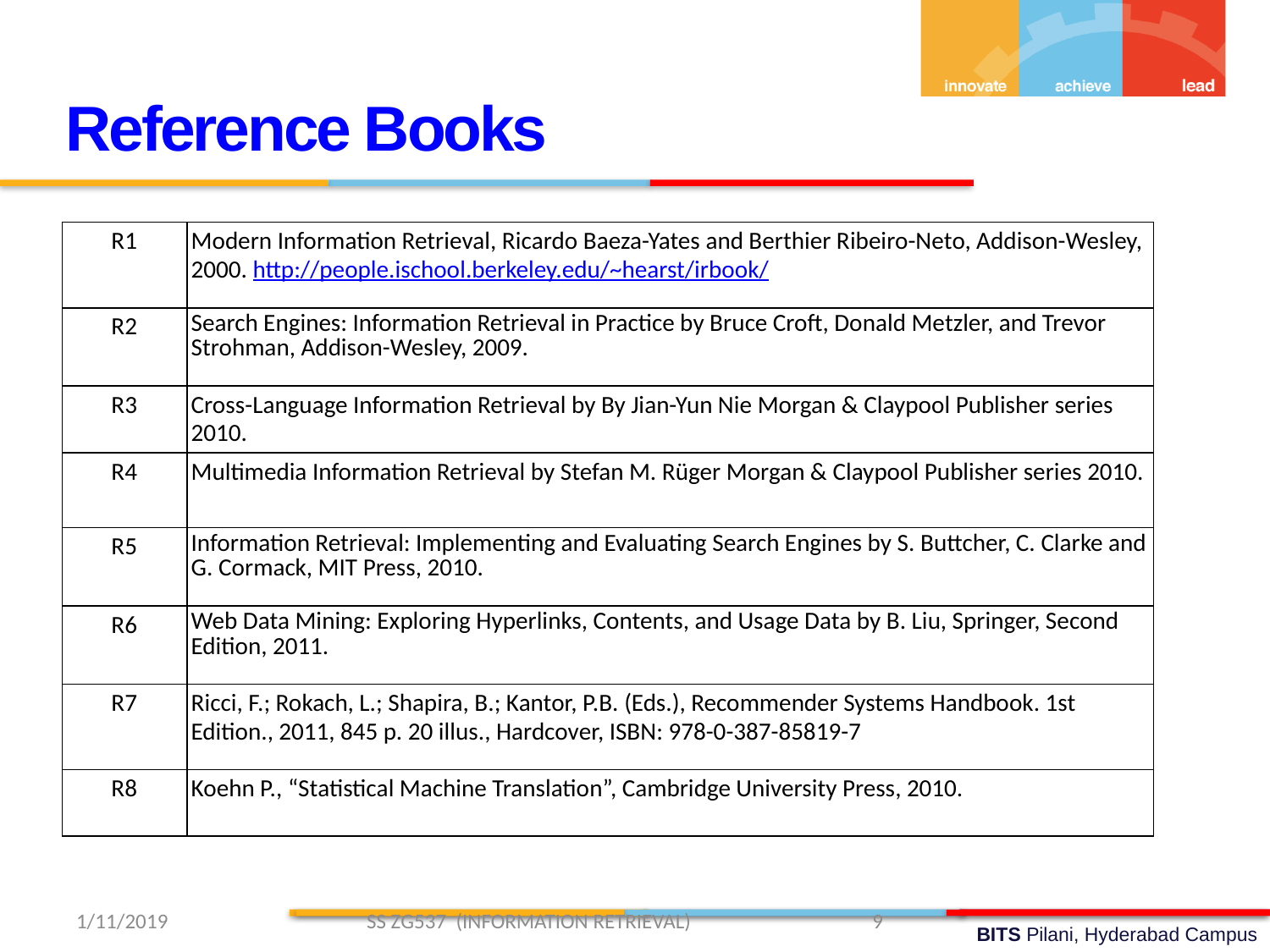

Reference Books
| R1 | Modern Information Retrieval, Ricardo Baeza-Yates and Berthier Ribeiro-Neto, Addison-Wesley, 2000. http://people.ischool.berkeley.edu/~hearst/irbook/ |
| --- | --- |
| R2 | Search Engines: Information Retrieval in Practice by Bruce Croft, Donald Metzler, and Trevor Strohman, Addison-Wesley, 2009. |
| R3 | Cross-Language Information Retrieval by By Jian-Yun Nie Morgan & Claypool Publisher series 2010. |
| R4 | Multimedia Information Retrieval by Stefan M. Rüger Morgan & Claypool Publisher series 2010. |
| R5 | Information Retrieval: Implementing and Evaluating Search Engines by S. Buttcher, C. Clarke and G. Cormack, MIT Press, 2010. |
| R6 | Web Data Mining: Exploring Hyperlinks, Contents, and Usage Data by B. Liu, Springer, Second Edition, 2011. |
| R7 | Ricci, F.; Rokach, L.; Shapira, B.; Kantor, P.B. (Eds.), Recommender Systems Handbook. 1st Edition., 2011, 845 p. 20 illus., Hardcover, ISBN: 978-0-387-85819-7 |
| R8 | Koehn P., “Statistical Machine Translation”, Cambridge University Press, 2010. |
1/11/2019                                         SS ZG537  (INFORMATION RETRIEVAL)                                     9